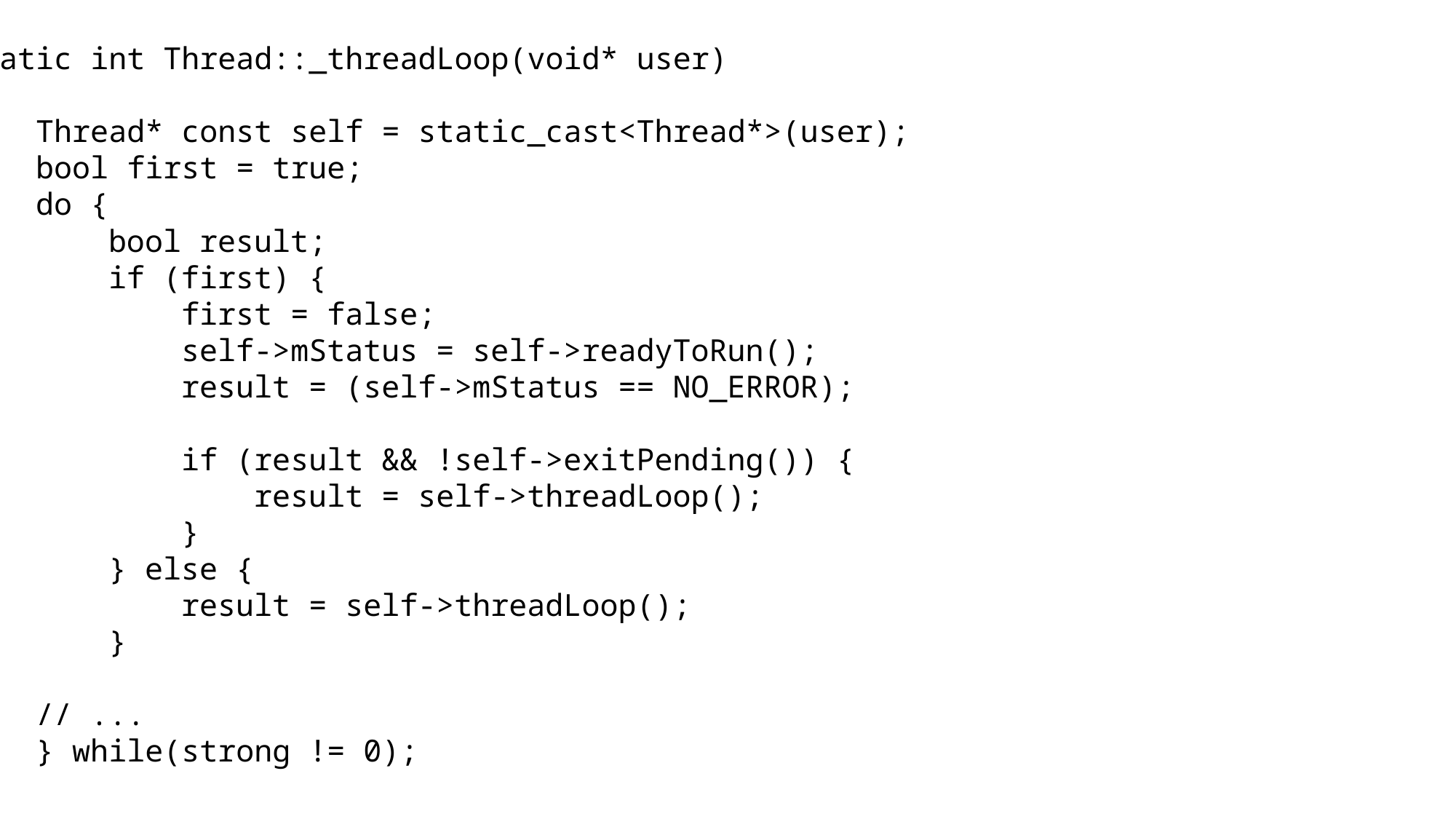

static int Thread::_threadLoop(void* user)
{
    Thread* const self = static_cast<Thread*>(user);
    bool first = true;
    do {
        bool result;
        if (first) {
            first = false;
            self->mStatus = self->readyToRun();
            result = (self->mStatus == NO_ERROR);

            if (result && !self->exitPending()) {
                result = self->threadLoop();
            }
        } else {
            result = self->threadLoop();
        }

    // ...
    } while(strong != 0);
}